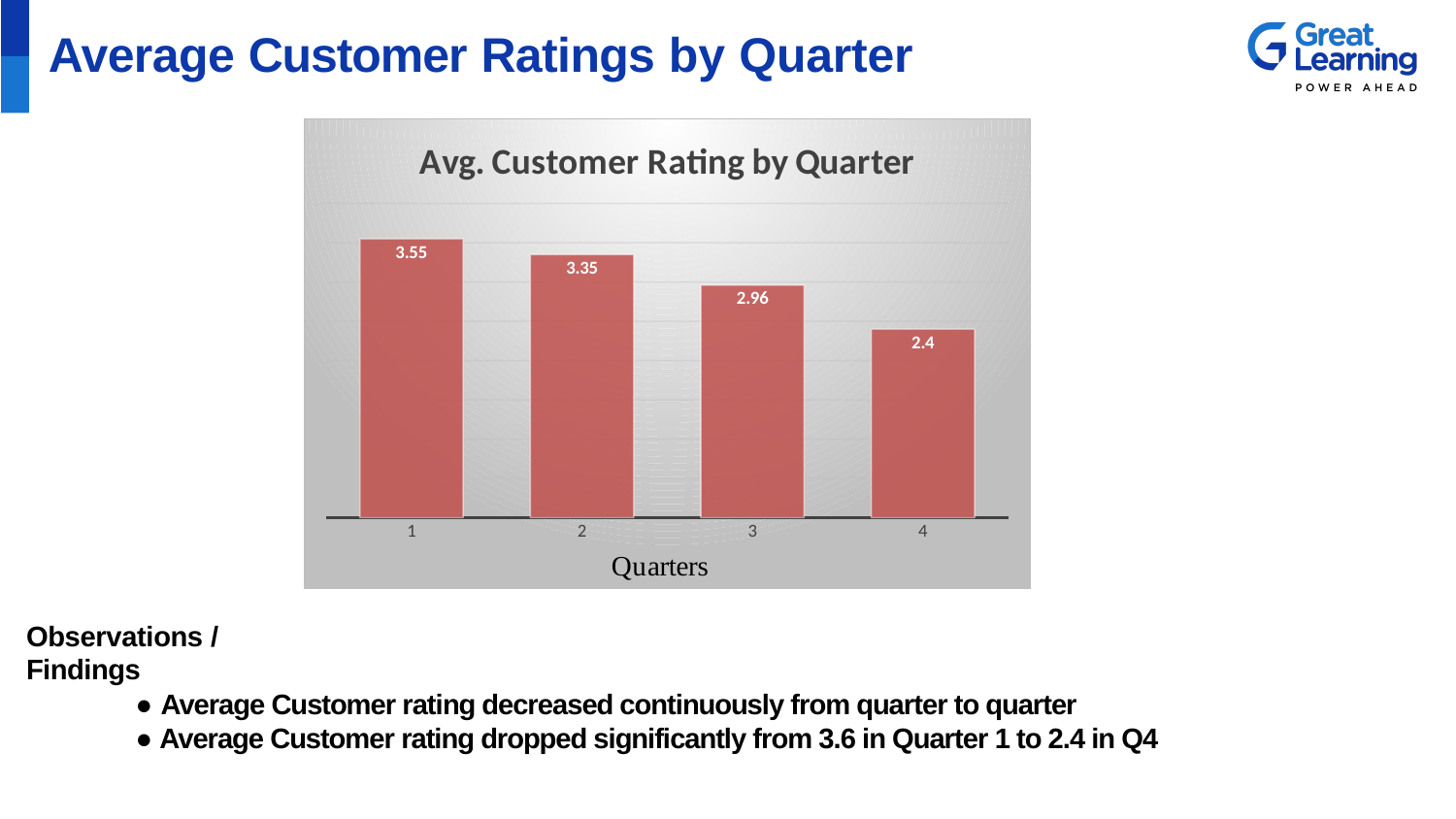

# Average Customer Ratings by Quarter

### Chart: Avg. Customer Rating by Quarter

| Category |  |
|---|---|
Observations / Findings
● Average Customer rating decreased continuously from quarter to quarter
● Average Customer rating dropped significantly from 3.6 in Quarter 1 to 2.4 in Q4